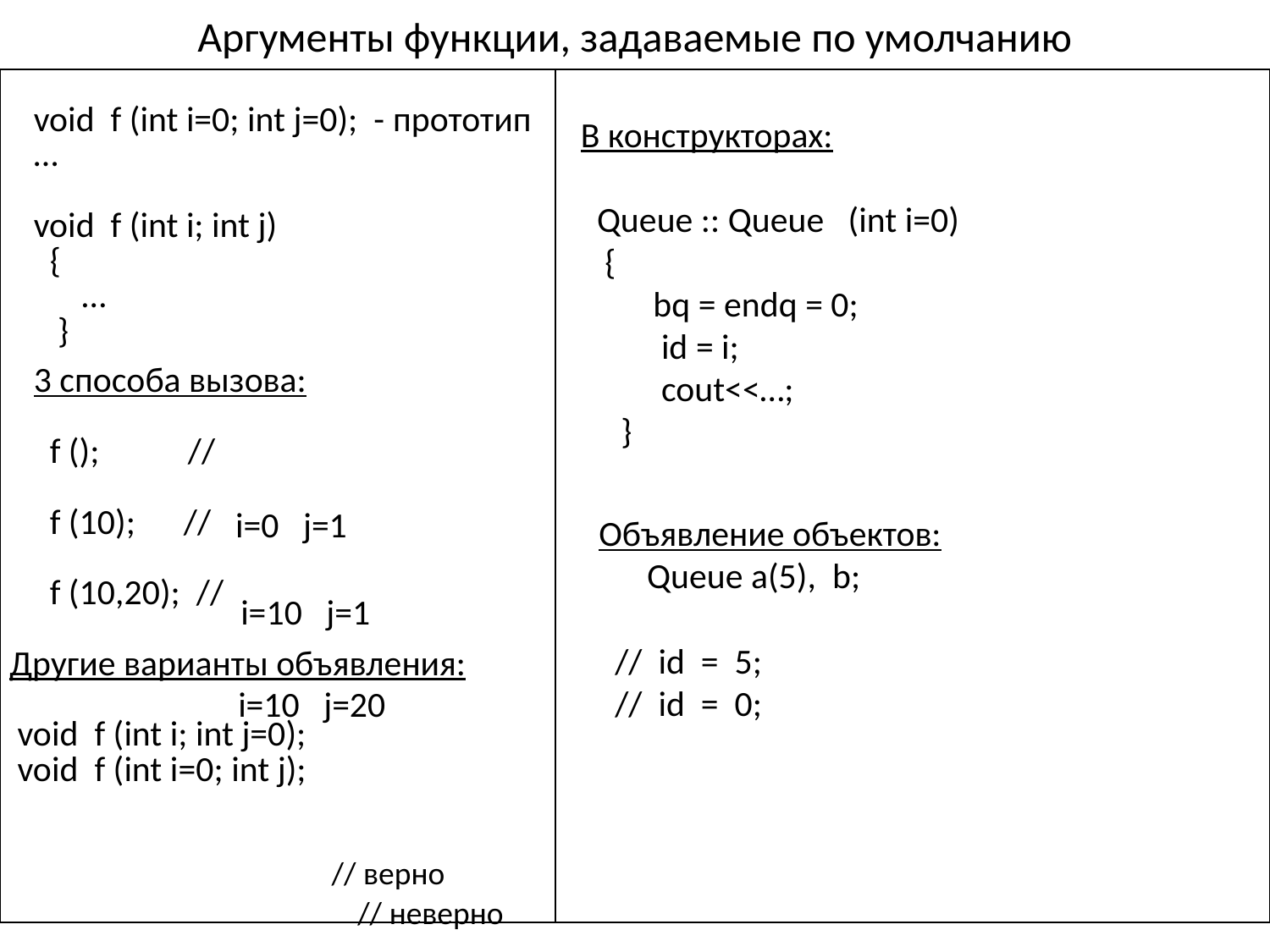

# Аргументы функции, задаваемые по умолчанию
| void f (int i=0; int j=0); - прототип … void f (int i; int j) { … } 3 способа вызова: f (); // f (10); // f (10,20); // Другие варианты объявления: void f (int i; int j=0); void f (int i=0; int j); |  |
| --- | --- |
В конструкторах:

  Queue :: Queue   (int i=0)
   {
         bq = endq = 0;
          id = i;
          cout<<…;
     }
i=0   j=1
Объявление объектов:
      Queue a(5),  b;

  //  id  =  5;
  //  id  =  0;
i=10   j=1
i=10   j=20
// верно
// неверно